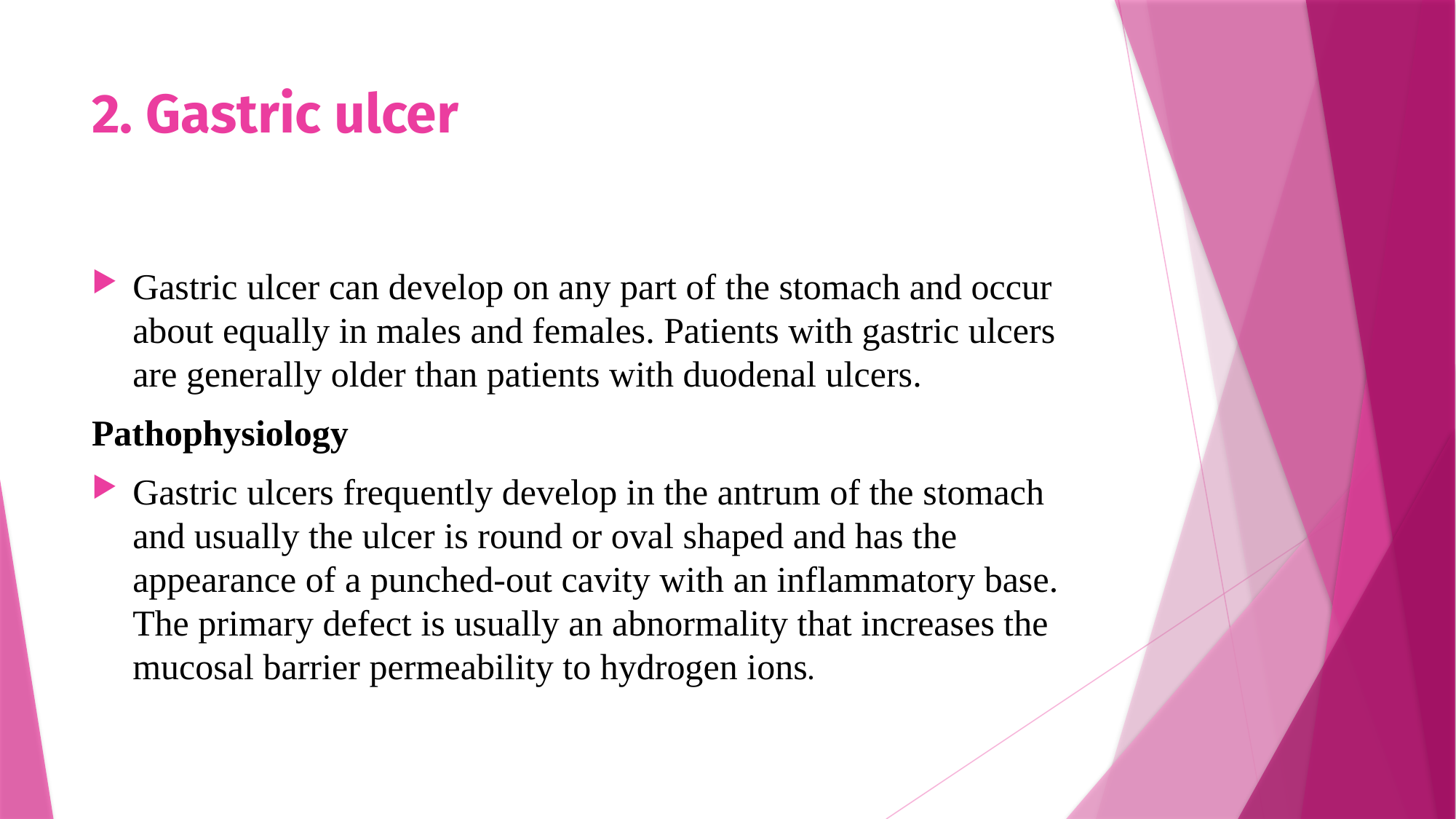

# 2. Gastric ulcer
Gastric ulcer can develop on any part of the stomach and occur about equally in males and females. Patients with gastric ulcers are generally older than patients with duodenal ulcers.
Pathophysiology
Gastric ulcers frequently develop in the antrum of the stomach and usually the ulcer is round or oval shaped and has the appearance of a punched-out cavity with an inflammatory base. The primary defect is usually an abnormality that increases the mucosal barrier permeability to hydrogen ions.